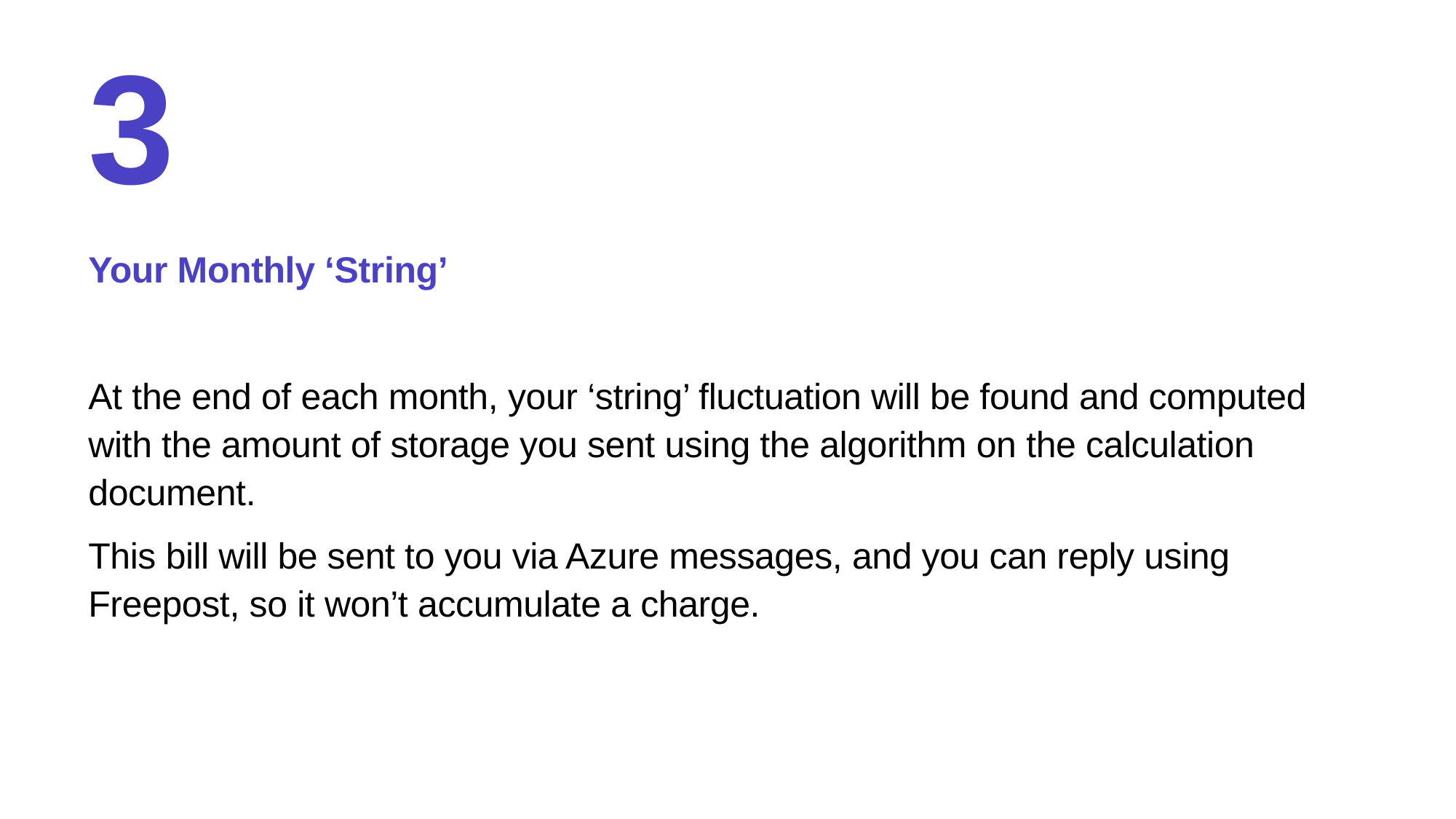

# 3
Your Monthly ‘String’

At the end of each month, your ‘string’ fluctuation will be found and computed with the amount of storage you sent using the algorithm on the calculation document.
This bill will be sent to you via Azure messages, and you can reply using Freepost, so it won’t accumulate a charge.